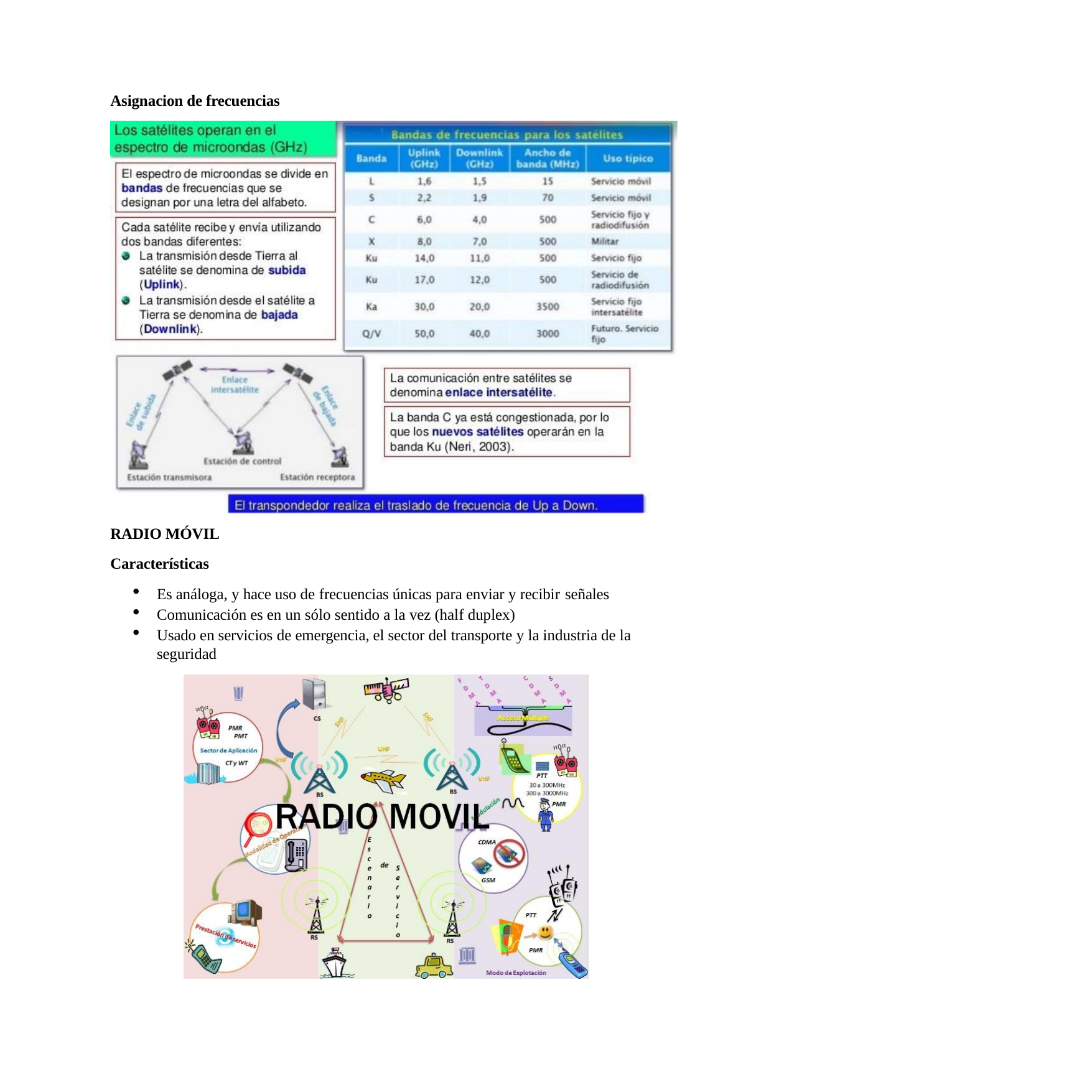

Asignacion de frecuencias

RADIO MÓVIL
Características
Es análoga, y hace uso de frecuencias únicas para enviar y recibir señales
Comunicación es en un sólo sentido a la vez (half duplex)
Usado en servicios de emergencia, el sector del transporte y la industria de la  seguridad